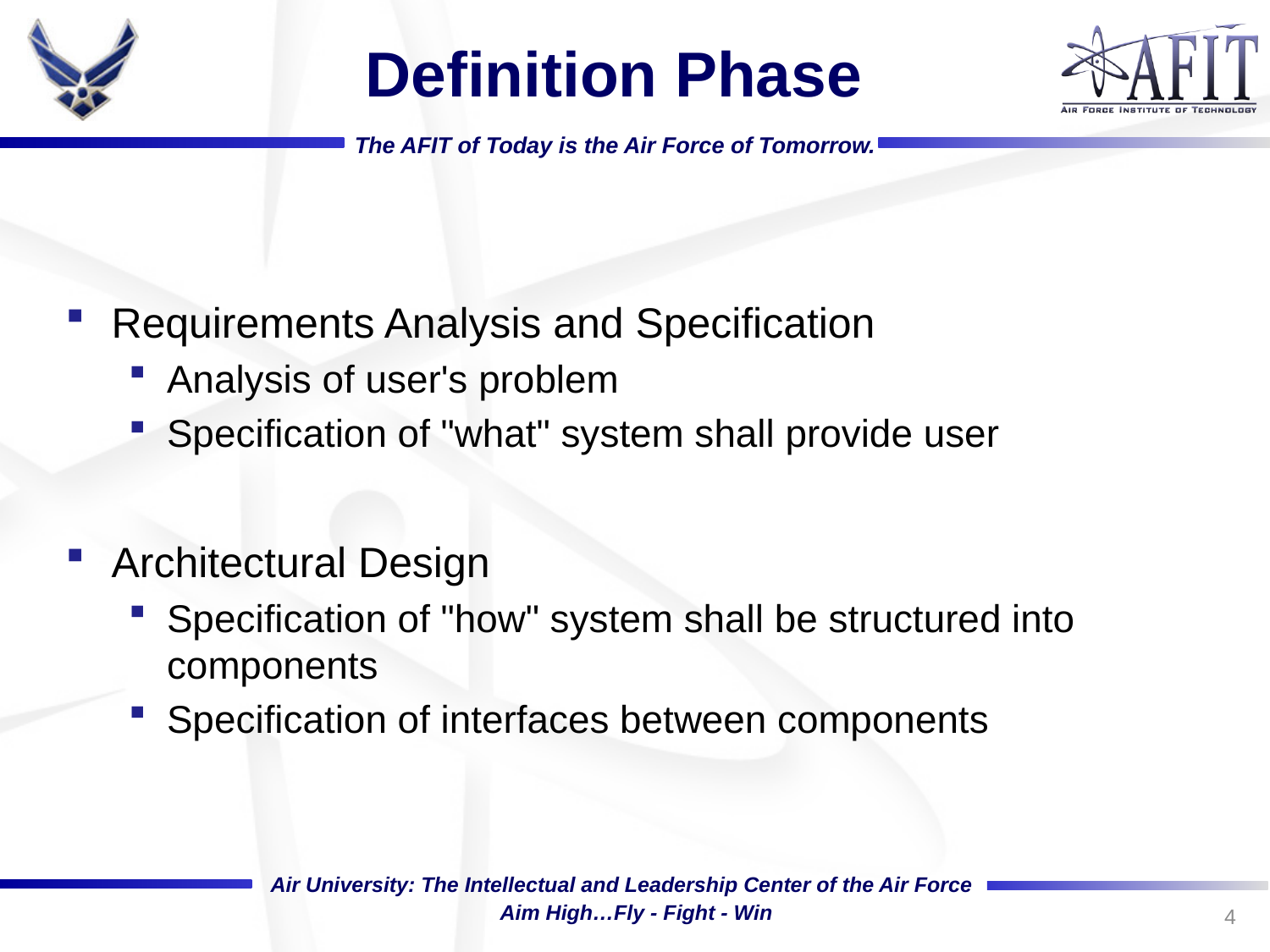

# Definition Phase
Requirements Analysis and Specification
Analysis of user's problem
Specification of "what" system shall provide user

Architectural Design
Specification of "how" system shall be structured into components
Specification of interfaces between components
4